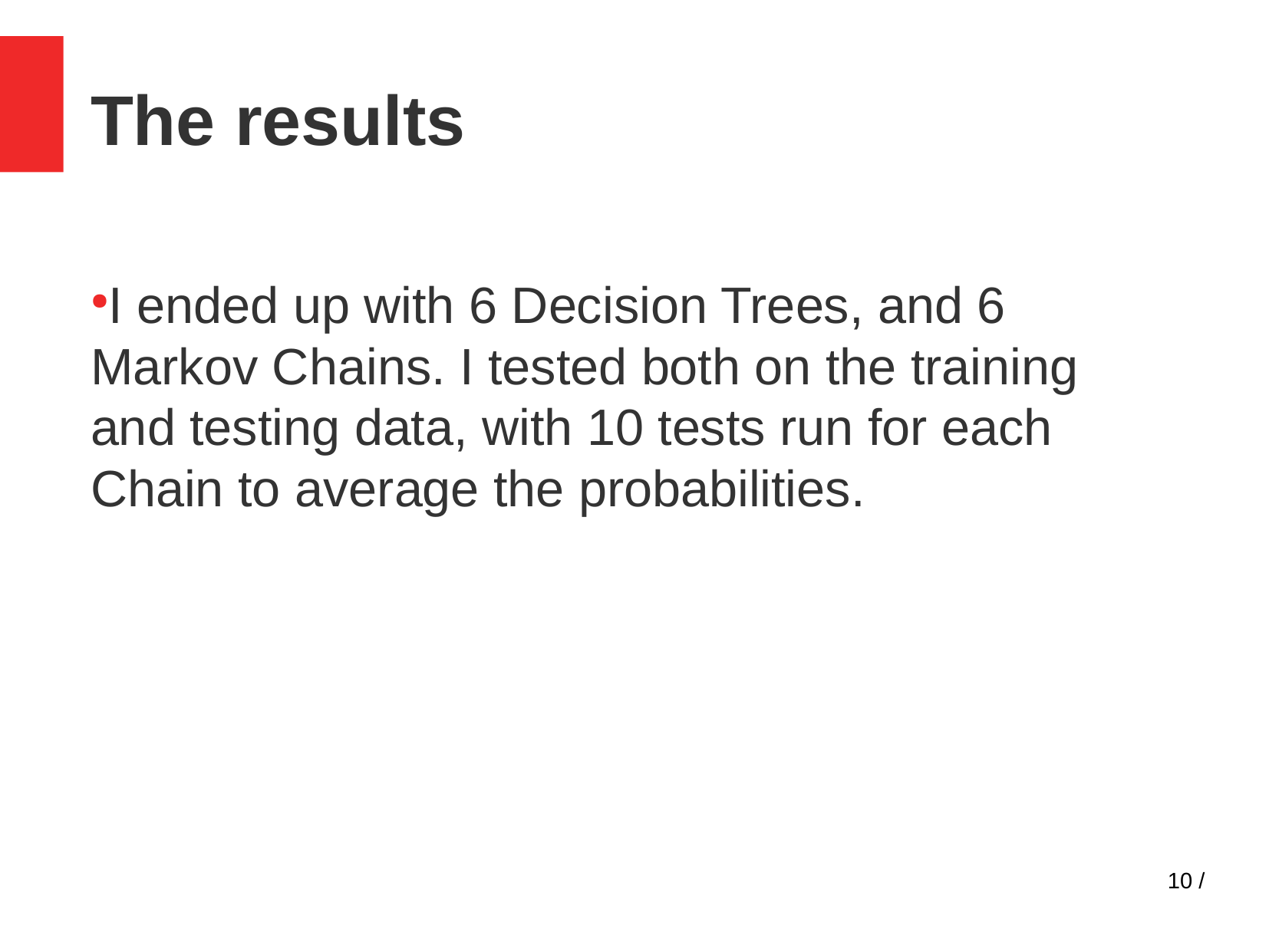

The results
I ended up with 6 Decision Trees, and 6 Markov Chains. I tested both on the training and testing data, with 10 tests run for each Chain to average the probabilities.
10 /